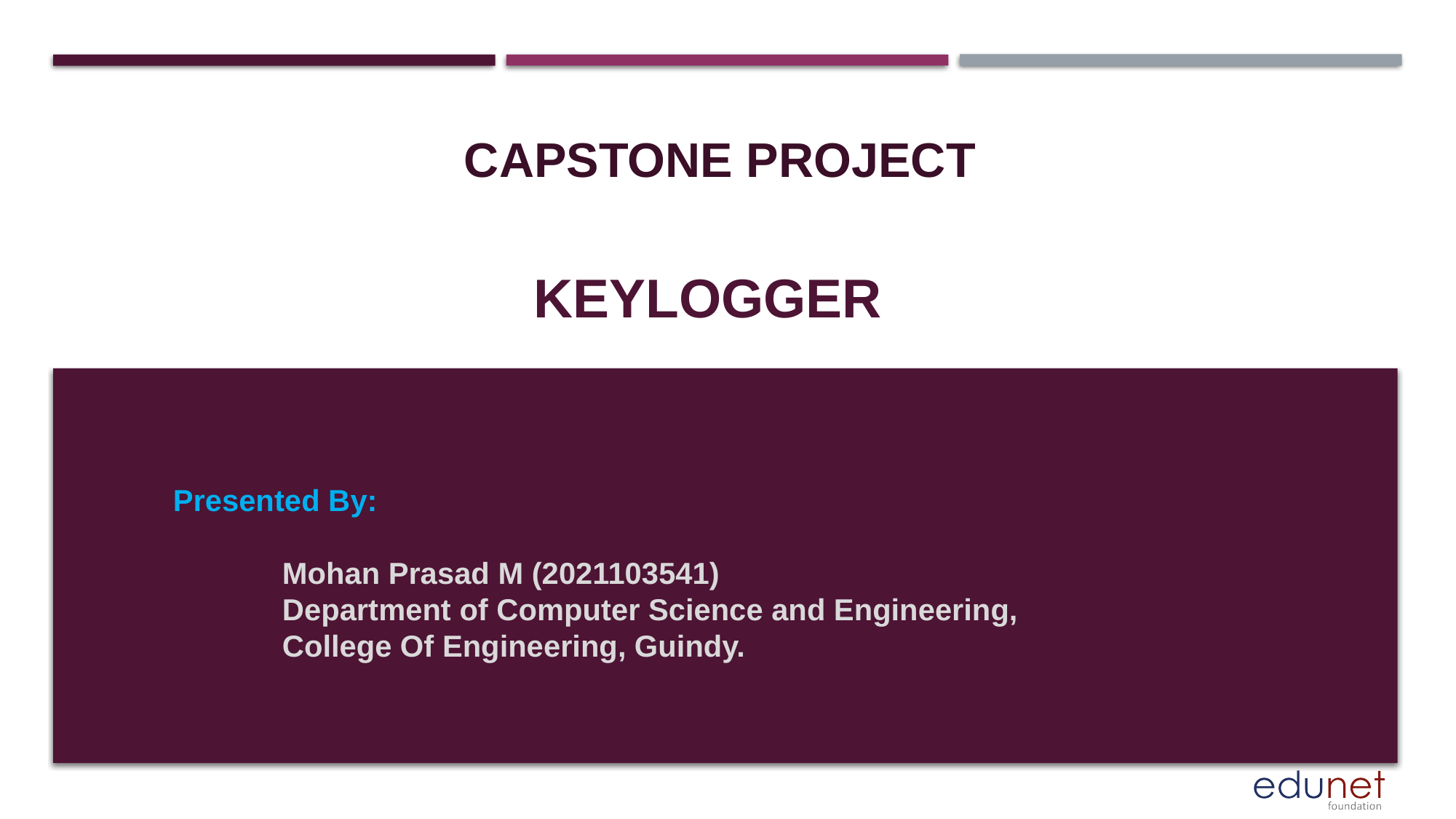

CAPSTONE PROJECT
# KEYLOGGER
Presented By:

	Mohan Prasad M (2021103541)
	Department of Computer Science and Engineering,
	College Of Engineering, Guindy.